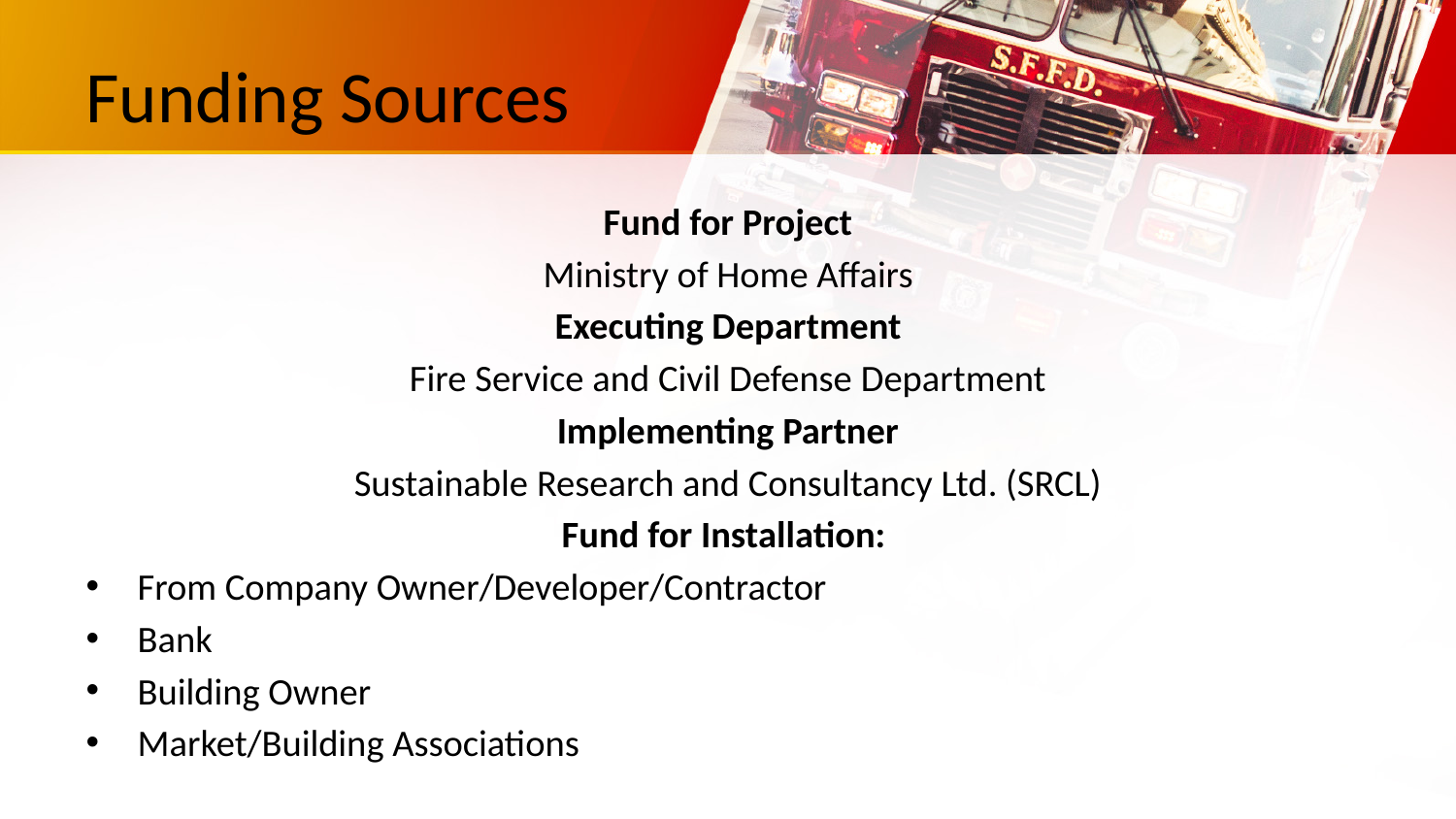

# Funding Sources
Fund for Project
Ministry of Home Affairs
Executing Department
Fire Service and Civil Defense Department
Implementing Partner
Sustainable Research and Consultancy Ltd. (SRCL)
Fund for Installation:
From Company Owner/Developer/Contractor
Bank
Building Owner
Market/Building Associations